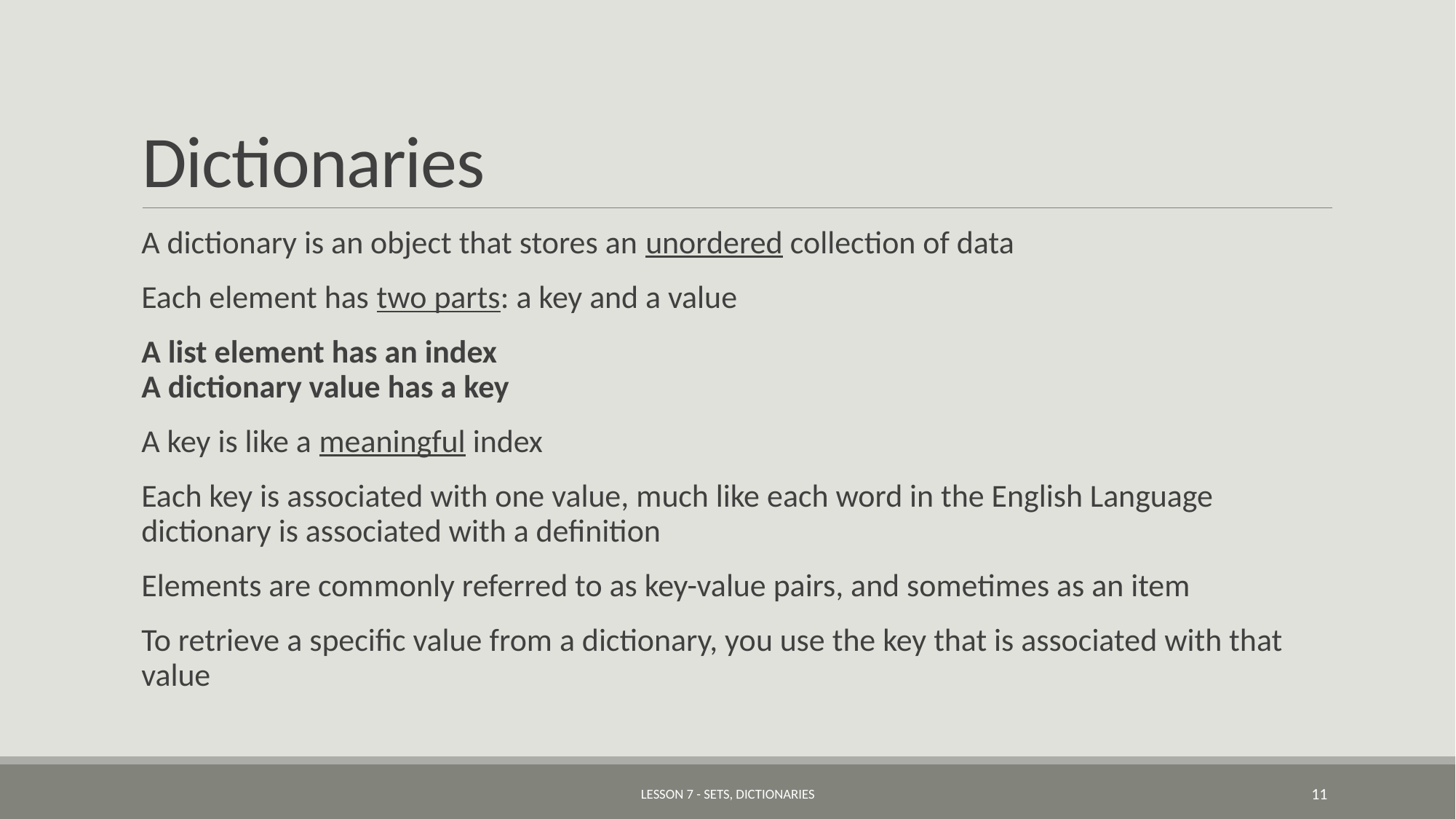

# Dictionaries
A dictionary is an object that stores an unordered collection of data
Each element has two parts: a key and a value
A list element has an index
A dictionary value has a key
A key is like a meaningful index
Each key is associated with one value, much like each word in the English Language dictionary is associated with a definition
Elements are commonly referred to as key-value pairs, and sometimes as an item
To retrieve a specific value from a dictionary, you use the key that is associated with that value
Lesson 7 - Sets, Dictionaries
11